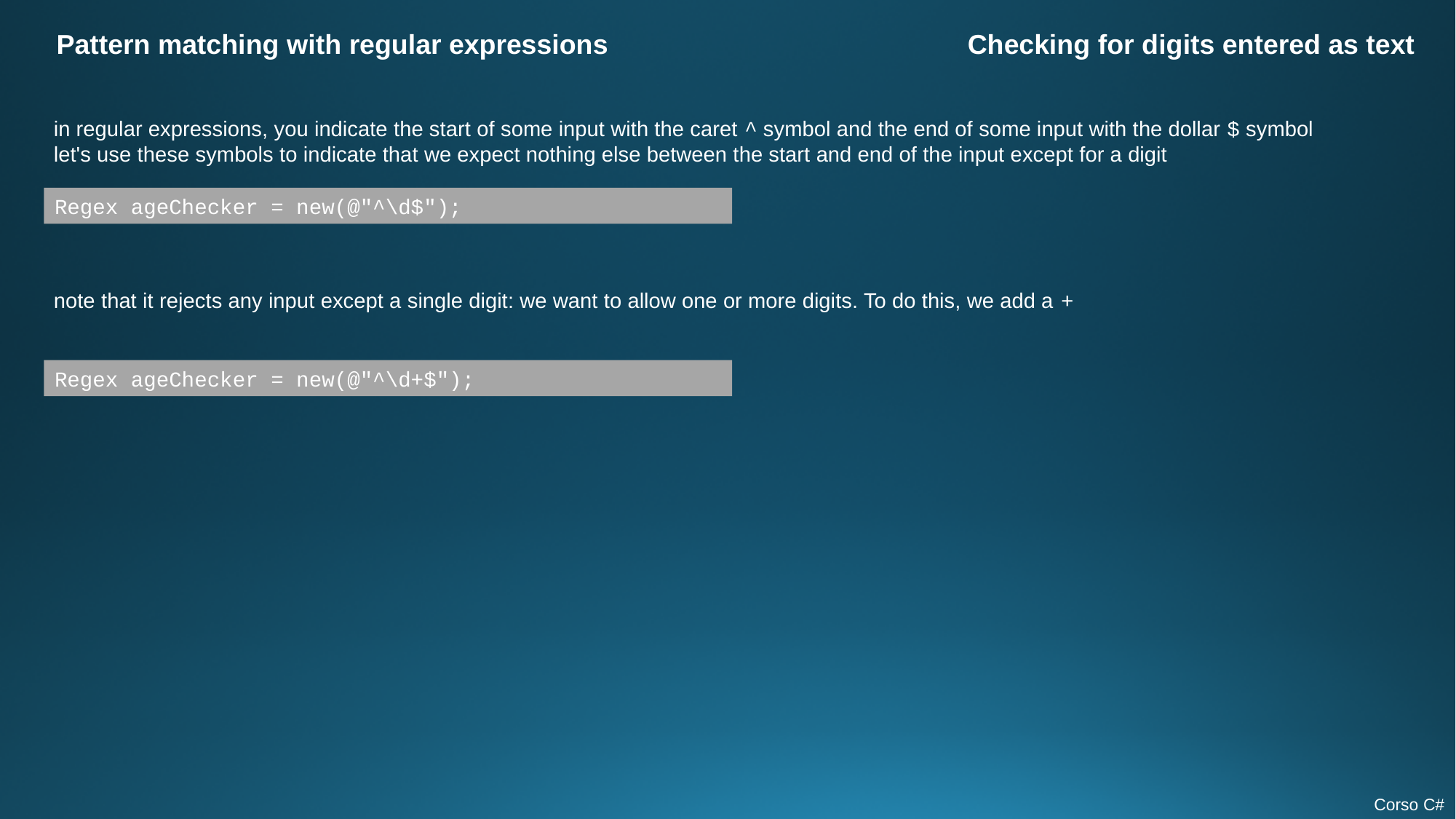

Pattern matching with regular expressions
Checking for digits entered as text
in regular expressions, you indicate the start of some input with the caret ^ symbol and the end of some input with the dollar $ symbol
let's use these symbols to indicate that we expect nothing else between the start and end of the input except for a digit
Regex ageChecker = new(@"^\d$");
note that it rejects any input except a single digit: we want to allow one or more digits. To do this, we add a +
Regex ageChecker = new(@"^\d+$");
Corso C#